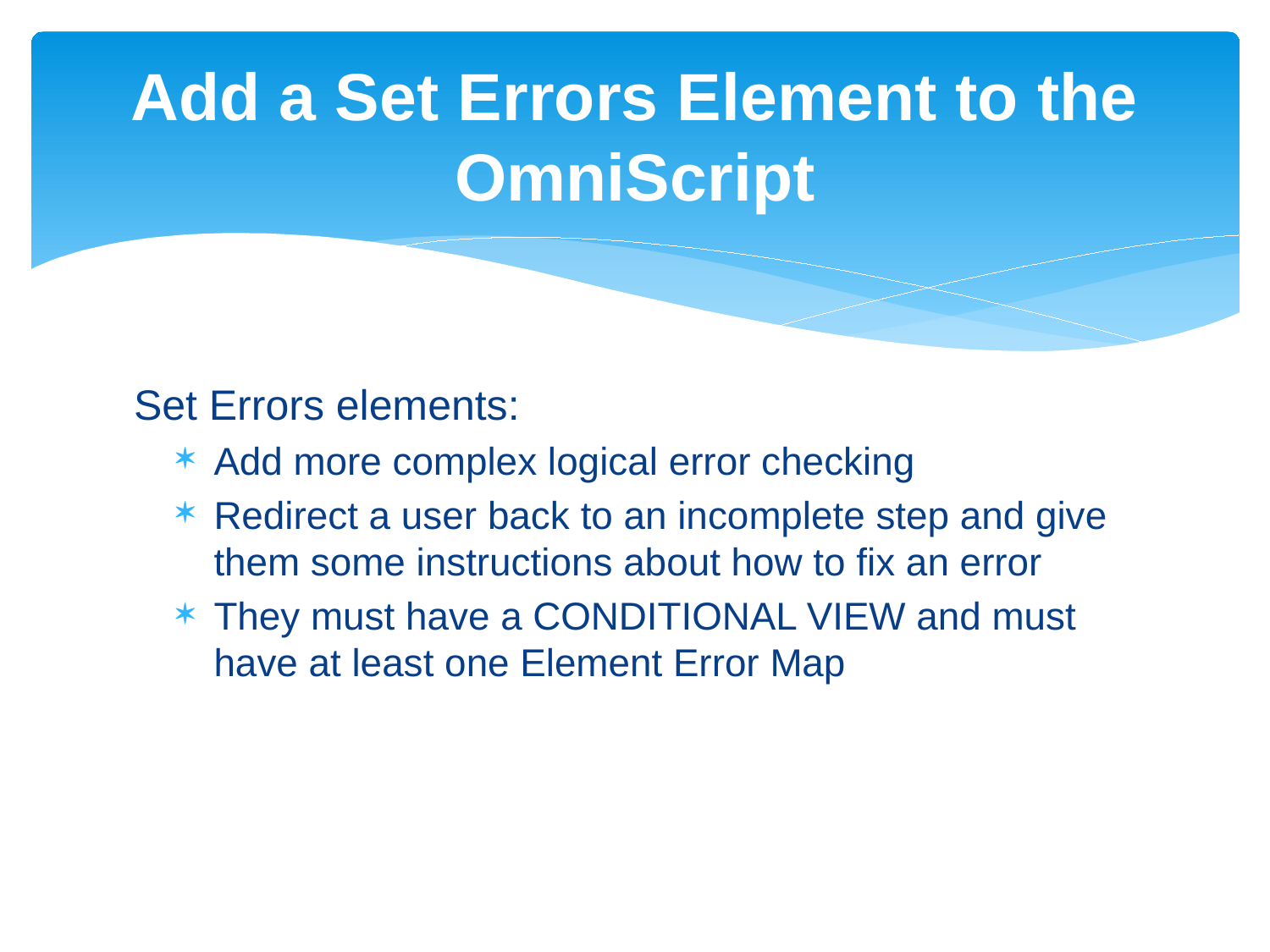

# Add a Set Errors Element to the OmniScript
Set Errors elements:
Add more complex logical error checking
Redirect a user back to an incomplete step and give them some instructions about how to fix an error
They must have a CONDITIONAL VIEW and must have at least one Element Error Map